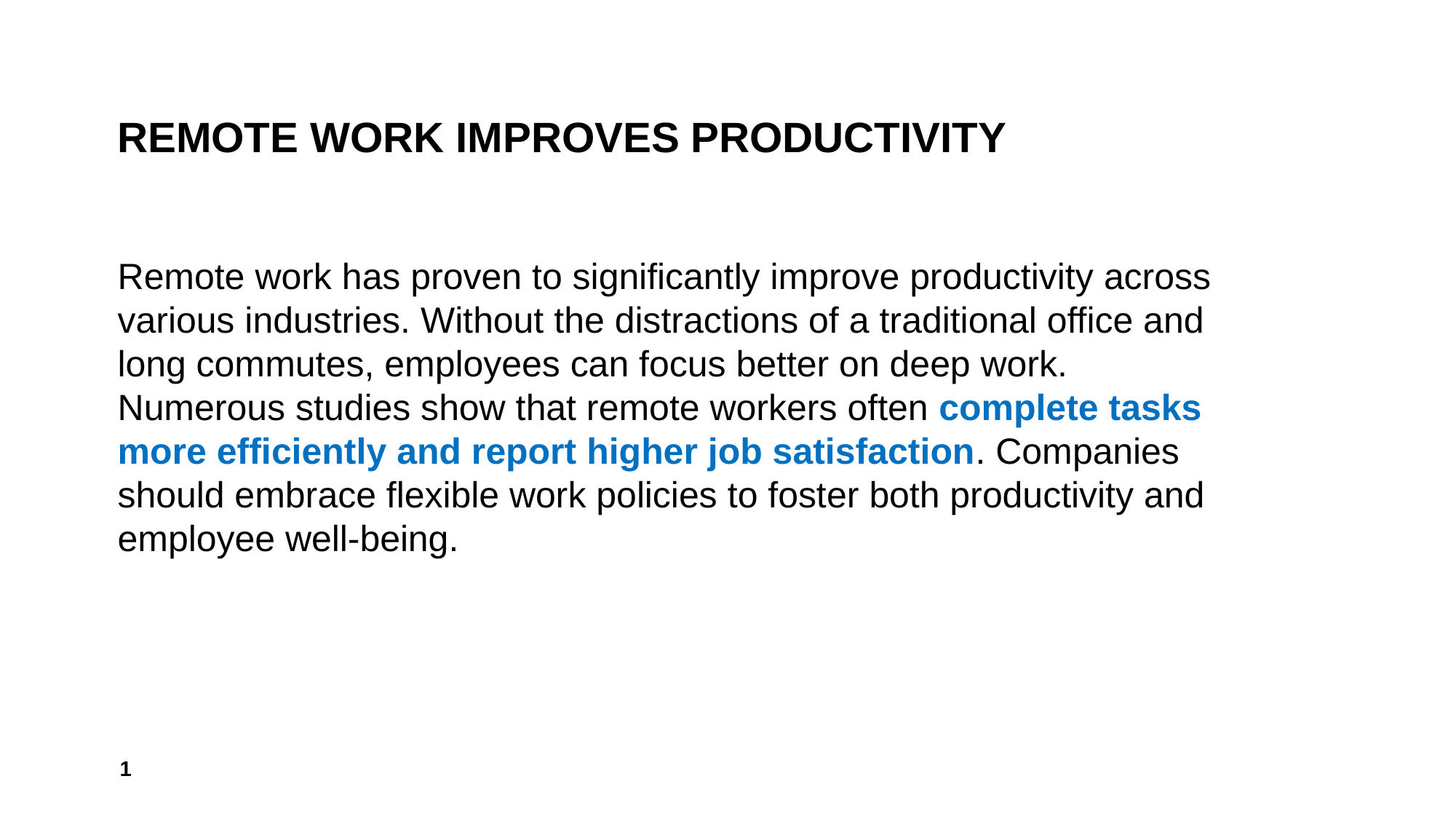

# Remote work improves productivity
Remote work has proven to significantly improve productivity across various industries. Without the distractions of a traditional office and long commutes, employees can focus better on deep work. Numerous studies show that remote workers often complete tasks more efficiently and report higher job satisfaction. Companies should embrace flexible work policies to foster both productivity and employee well-being.
1